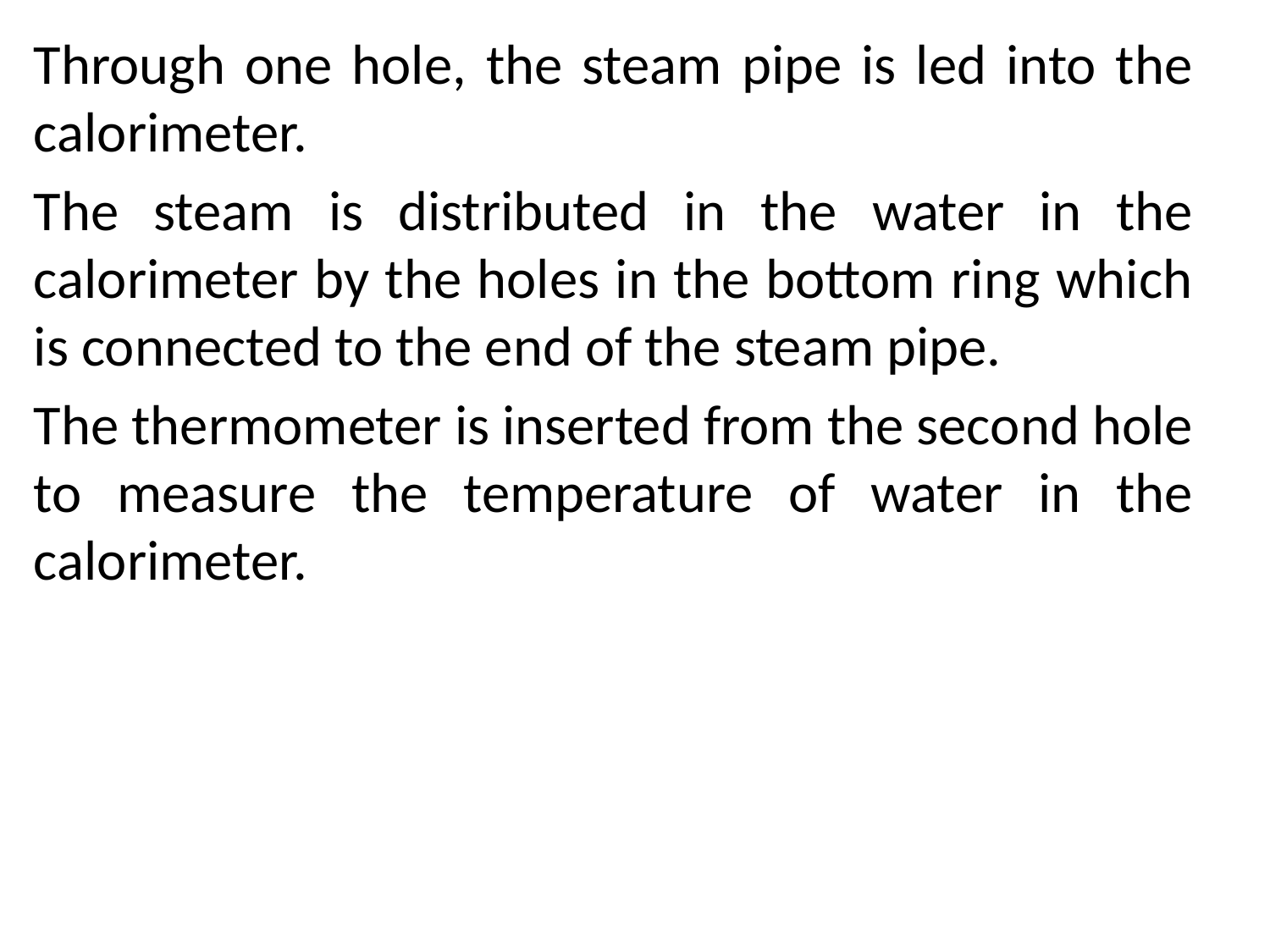

Through one hole, the steam pipe is led into the calorimeter.
The steam is distributed in the water in the calorimeter by the holes in the bottom ring which is connected to the end of the steam pipe.
The thermometer is inserted from the second hole to measure the temperature of water in the calorimeter.